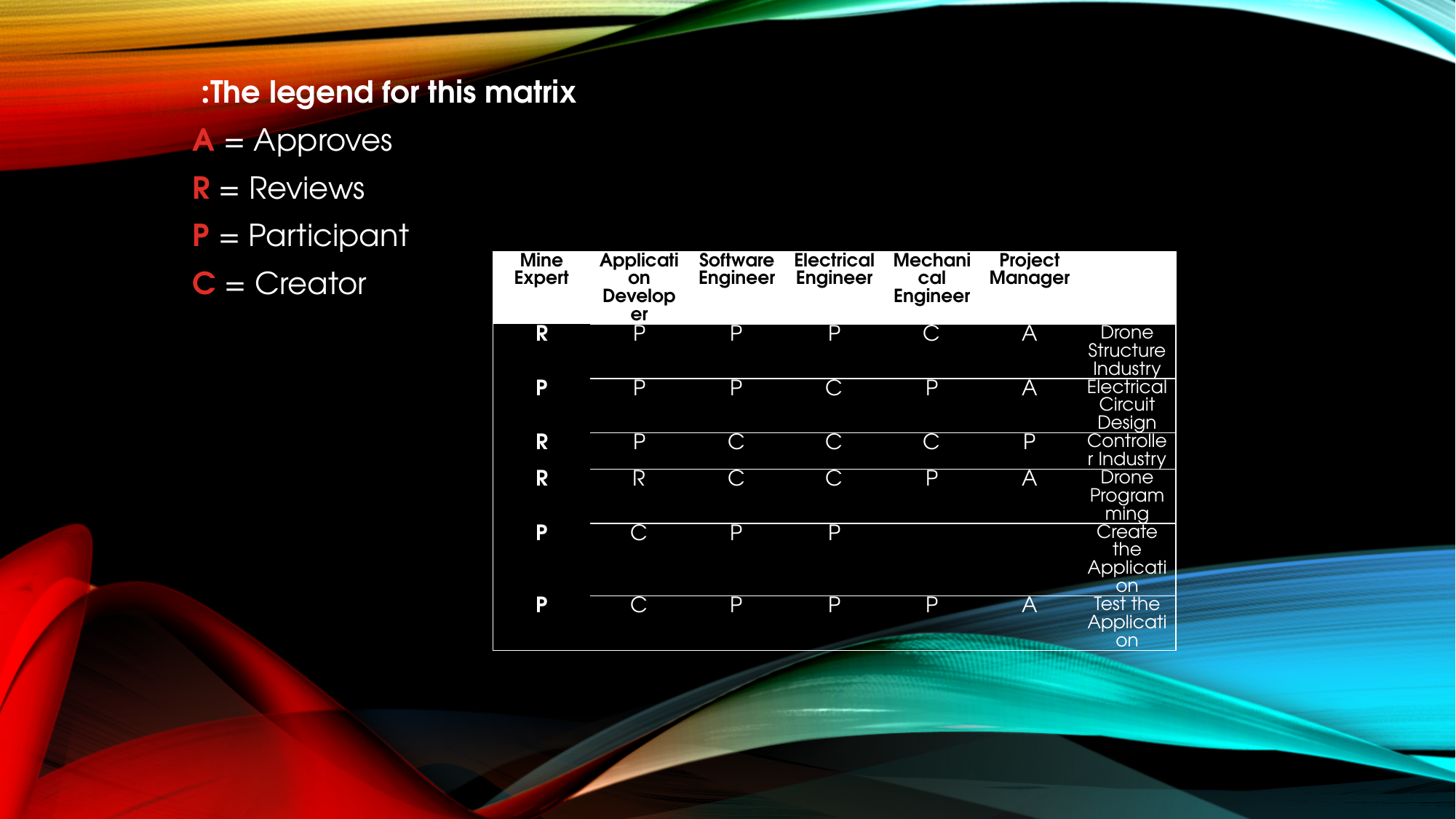

The legend for this matrix:
A = Approves
R = Reviews
P = Participant
C = Creator

| Mine Expert | Application Developer | Software Engineer | Electrical Engineer | Mechanical Engineer | Project Manager |  |
| --- | --- | --- | --- | --- | --- | --- |
| R | P | P | P | C | A | Drone Structure Industry |
| P | P | P | C | P | A | Electrical Circuit Design |
| R | P | C | C | C | P | Controller Industry |
| R | R | C | C | P | A | Drone Programming |
| P | C | P | P |  |  | Create the Application |
| P | C | P | P | P | A | Test the Application |